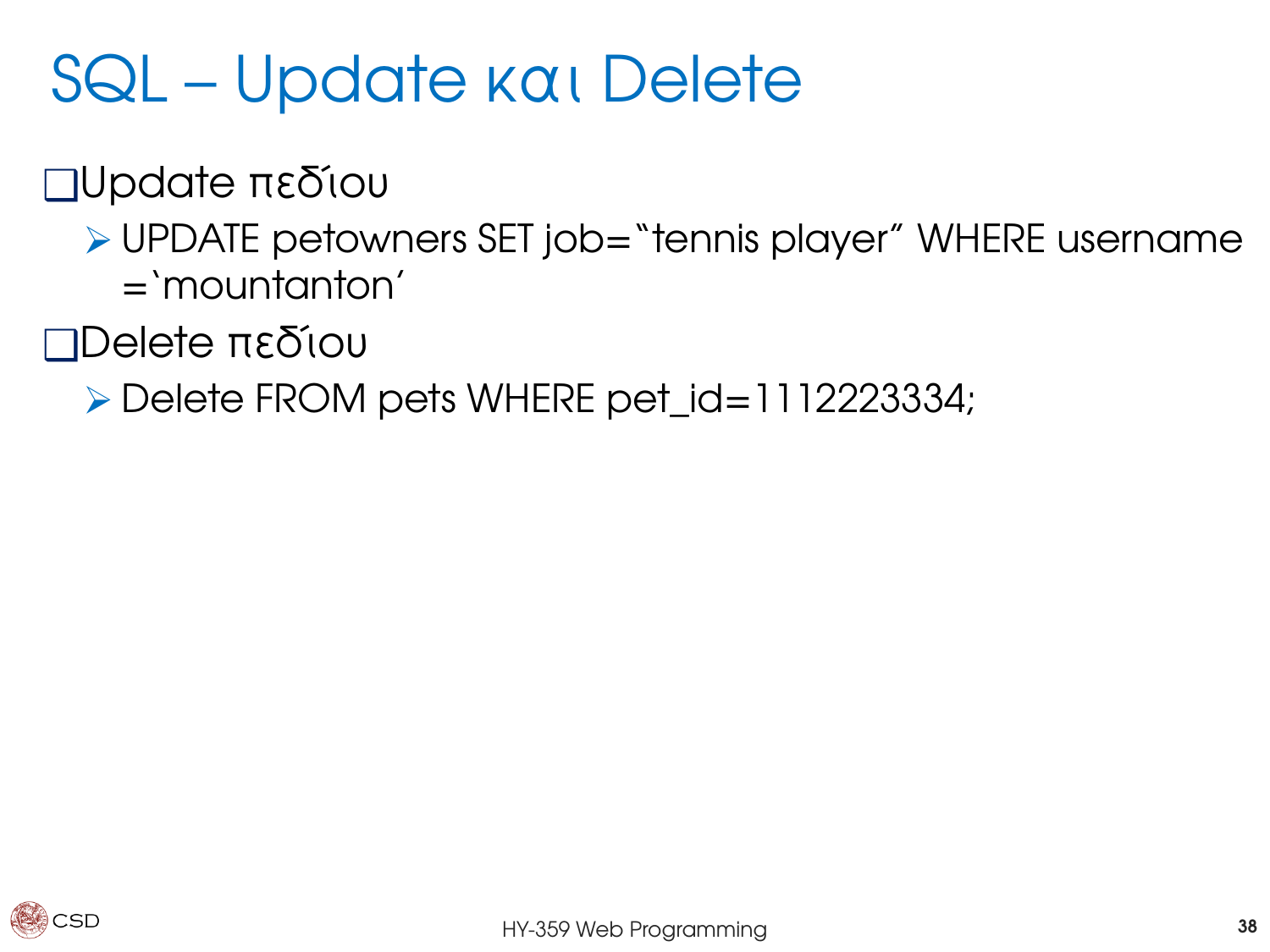

SQL – Update και Delete
Update πεδίου
UPDATE petowners SET job=“tennis player” WHERE username =‘mountanton’
Delete πεδίου
Delete FROM pets WHERE pet_id=1112223334;

38